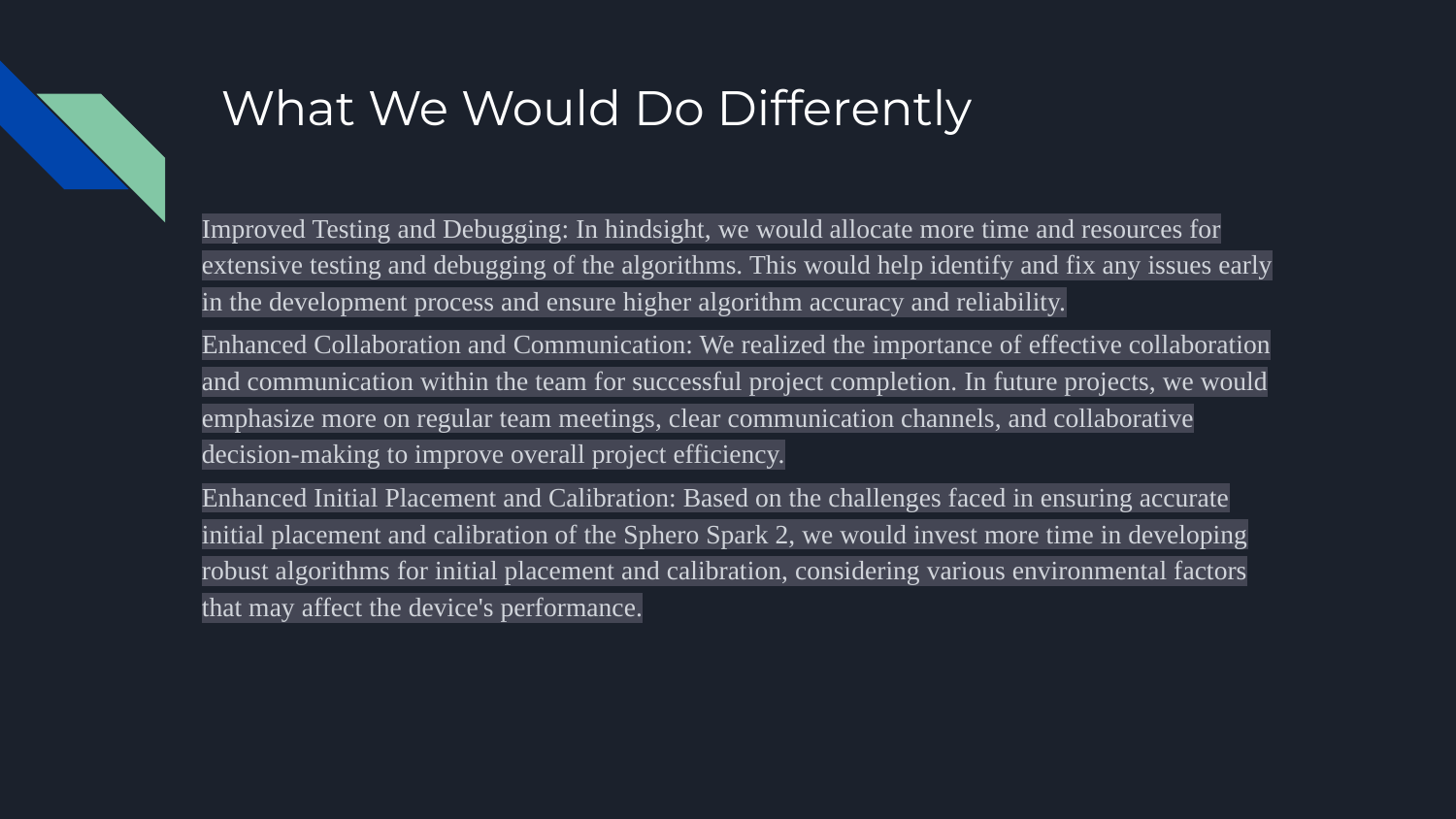

# What We Would Do Differently
Improved Testing and Debugging: In hindsight, we would allocate more time and resources for extensive testing and debugging of the algorithms. This would help identify and fix any issues early in the development process and ensure higher algorithm accuracy and reliability.
Enhanced Collaboration and Communication: We realized the importance of effective collaboration and communication within the team for successful project completion. In future projects, we would emphasize more on regular team meetings, clear communication channels, and collaborative decision-making to improve overall project efficiency.
Enhanced Initial Placement and Calibration: Based on the challenges faced in ensuring accurate initial placement and calibration of the Sphero Spark 2, we would invest more time in developing robust algorithms for initial placement and calibration, considering various environmental factors that may affect the device's performance.